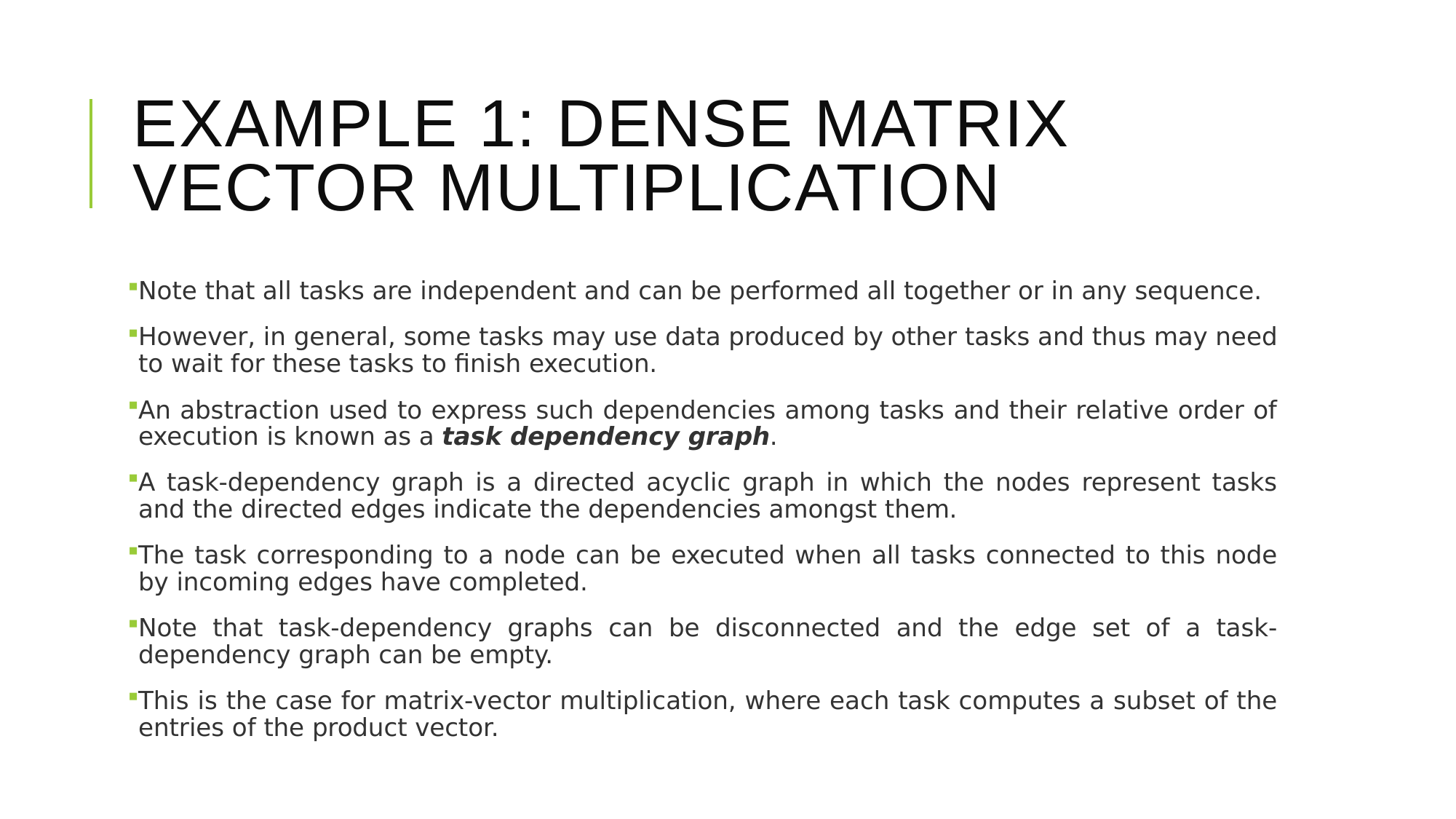

# Example 1: Dense matrix vector multiplication
Note that all tasks are independent and can be performed all together or in any sequence.
However, in general, some tasks may use data produced by other tasks and thus may need to wait for these tasks to finish execution.
An abstraction used to express such dependencies among tasks and their relative order of execution is known as a task dependency graph.
A task-dependency graph is a directed acyclic graph in which the nodes represent tasks and the directed edges indicate the dependencies amongst them.
The task corresponding to a node can be executed when all tasks connected to this node by incoming edges have completed.
Note that task-dependency graphs can be disconnected and the edge set of a task-dependency graph can be empty.
This is the case for matrix-vector multiplication, where each task computes a subset of the entries of the product vector.